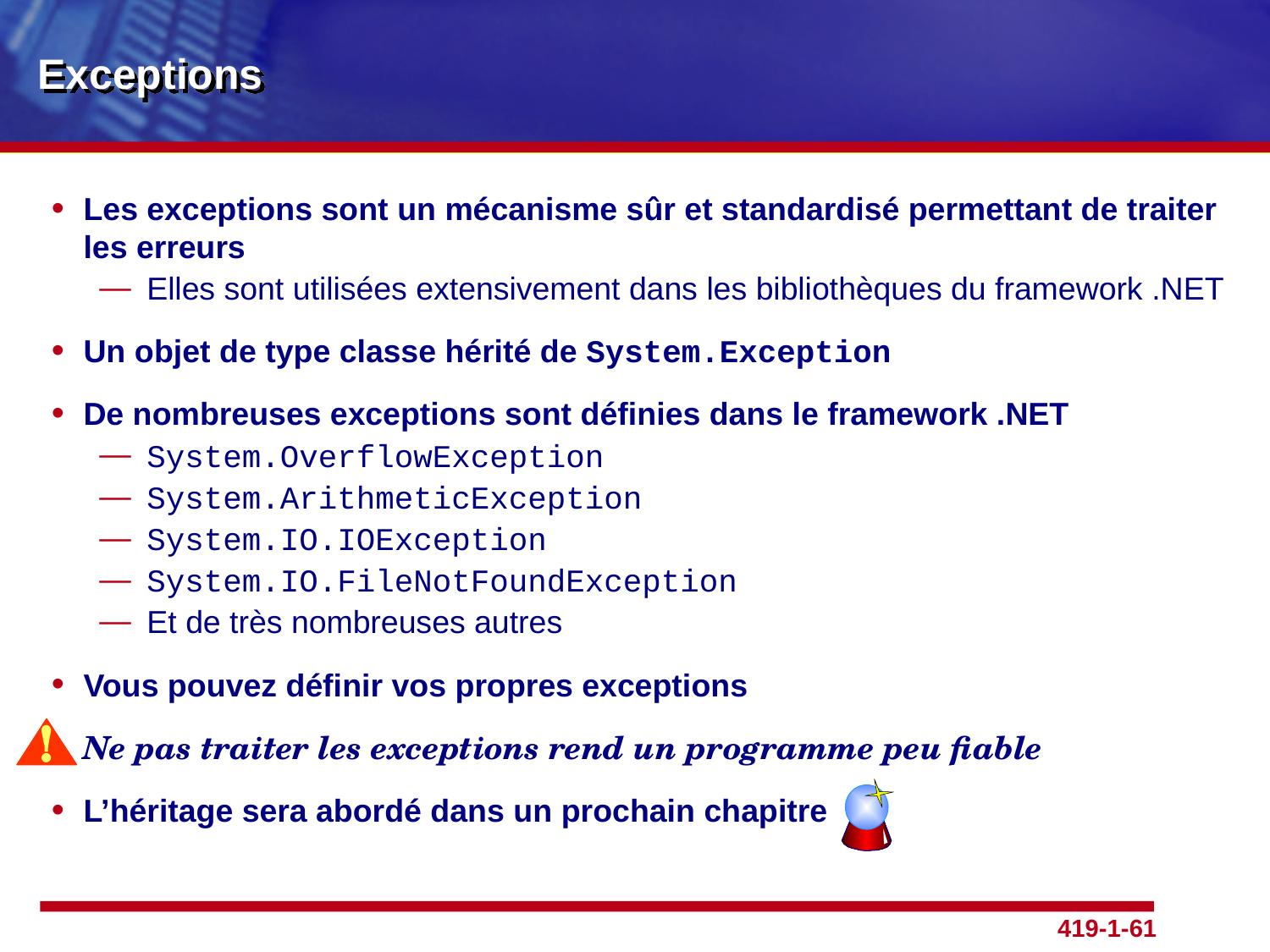

# Exceptions
Les exceptions sont un mécanisme sûr et standardisé permettant de traiter les erreurs
Elles sont utilisées extensivement dans les bibliothèques du framework .NET
Un objet de type classe hérité de System.Exception
De nombreuses exceptions sont définies dans le framework .NET
System.OverflowException
System.ArithmeticException
System.IO.IOException
System.IO.FileNotFoundException
Et de très nombreuses autres
Vous pouvez définir vos propres exceptions
Ne pas traiter les exceptions rend un programme peu fiable
L’héritage sera abordé dans un prochain chapitre